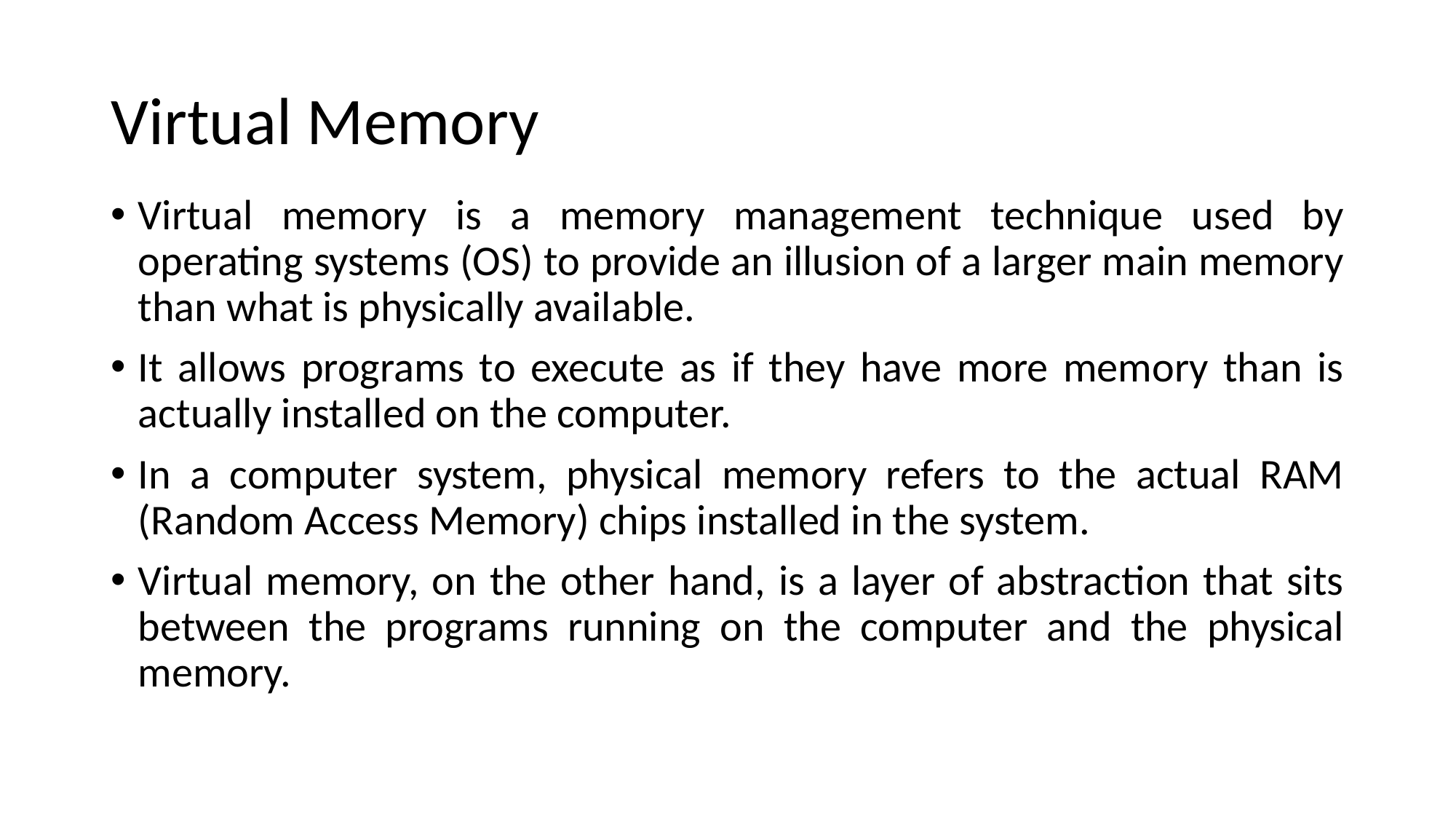

# Virtual Memory
Virtual memory is a memory management technique used by operating systems (OS) to provide an illusion of a larger main memory than what is physically available.
It allows programs to execute as if they have more memory than is actually installed on the computer.
In a computer system, physical memory refers to the actual RAM (Random Access Memory) chips installed in the system.
Virtual memory, on the other hand, is a layer of abstraction that sits between the programs running on the computer and the physical memory.